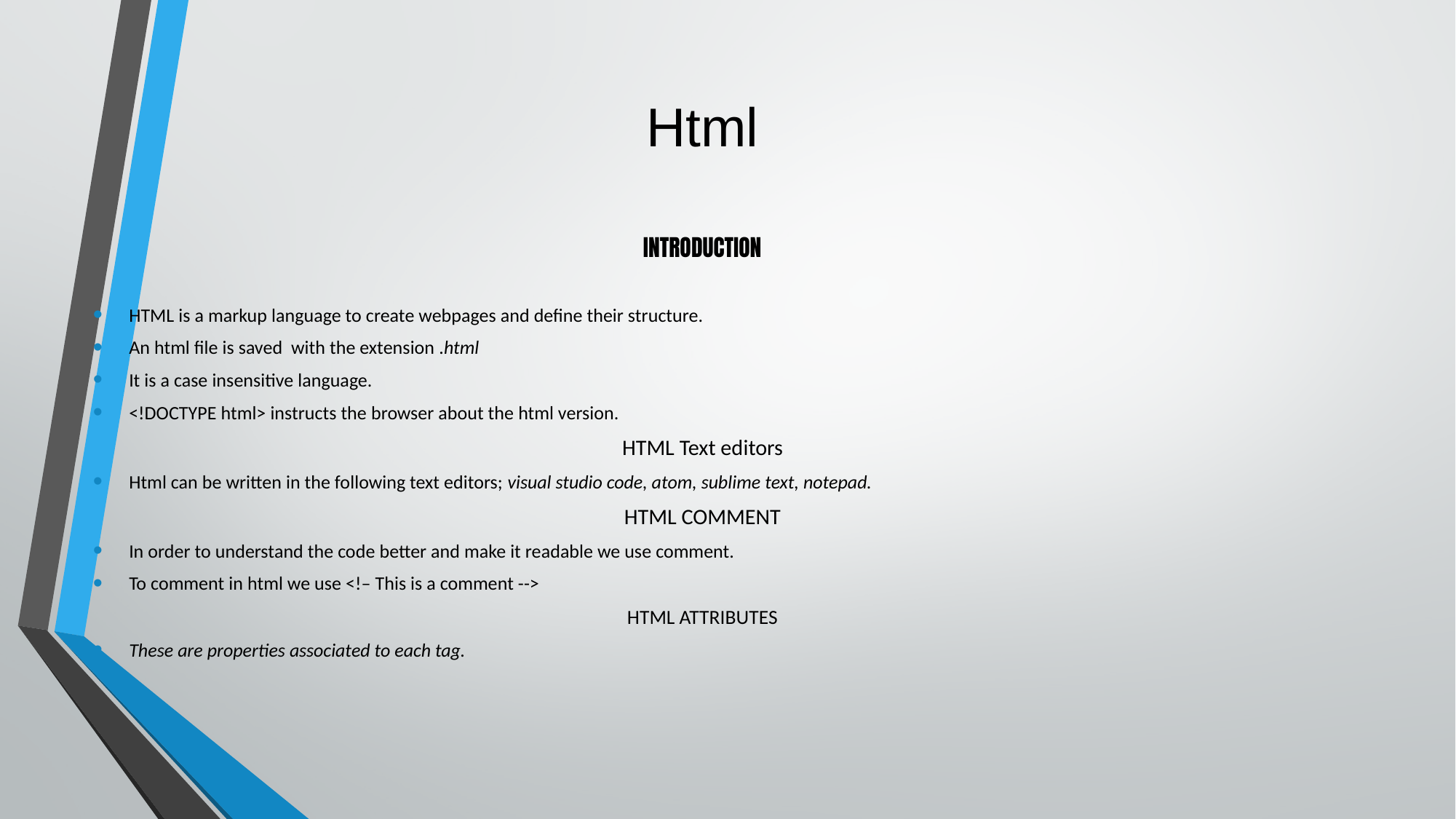

# Html

INTRODUCTION

HTML is a markup language to create webpages and define their structure.
An html file is saved  with the extension .html
It is a case insensitive language.
<!DOCTYPE html> instructs the browser about the html version.
HTML Text editors
Html can be written in the following text editors; visual studio code, atom, sublime text, notepad.
HTML COMMENT
In order to understand the code better and make it readable we use comment.
To comment in html we use <!– This is a comment -->
HTML ATTRIBUTES
These are properties associated to each tag.